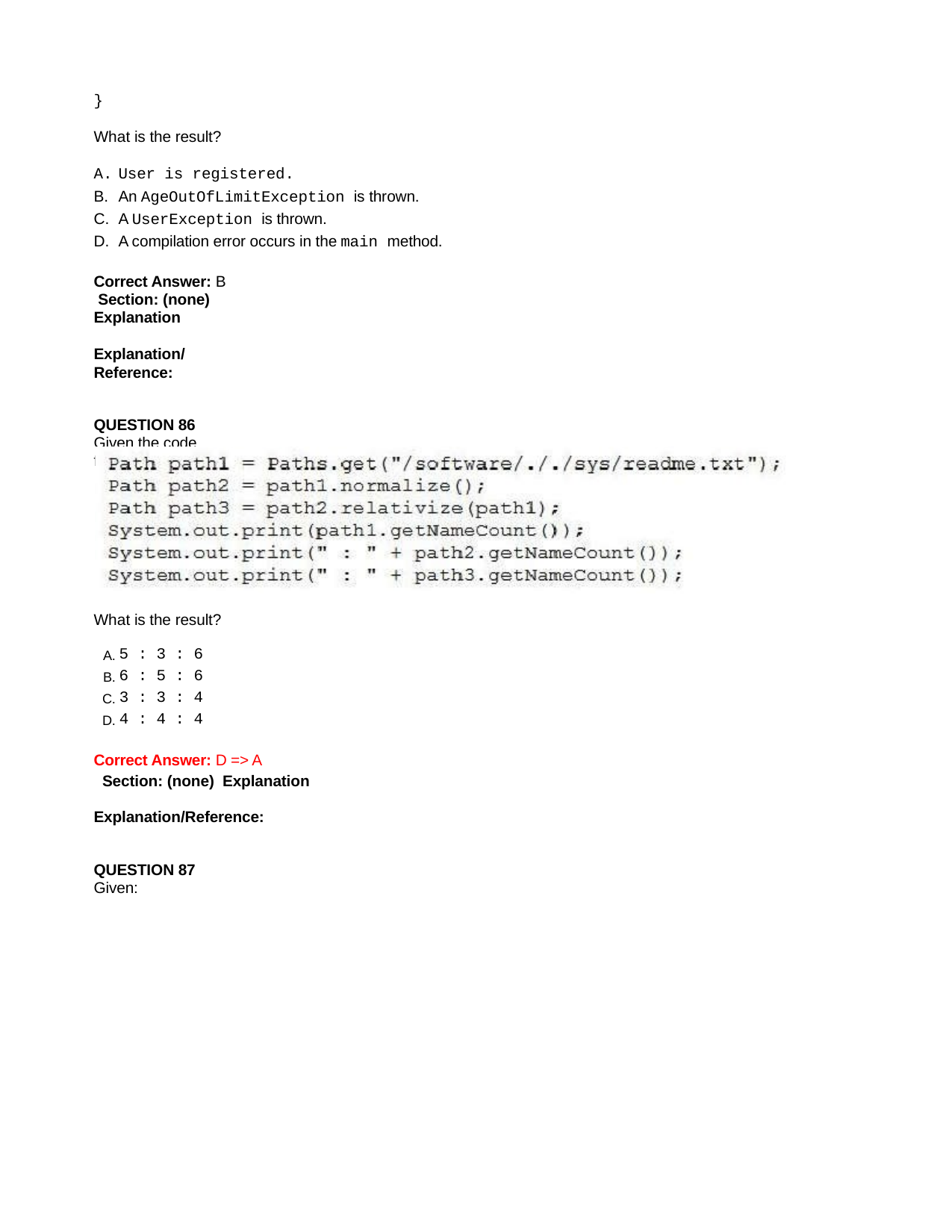

}

What is the result?

User is registered.
An AgeOutOfLimitException is thrown.
A UserException is thrown.
A compilation error occurs in the main method.

Correct Answer: B  Section: (none)  Explanation

Explanation/Reference:

QUESTION 86
Given the code fragment:

What is the result?
| A. 5 : | 3 : | 6 |
| --- | --- | --- |
| B. 6 : | 5 : | 6 |
| C. 3 : | 3 : | 4 |
| D. 4 : | 4 : | 4 |
Correct Answer: D => A
  Section: (none)  Explanation

Explanation/Reference:

QUESTION 87
Given: